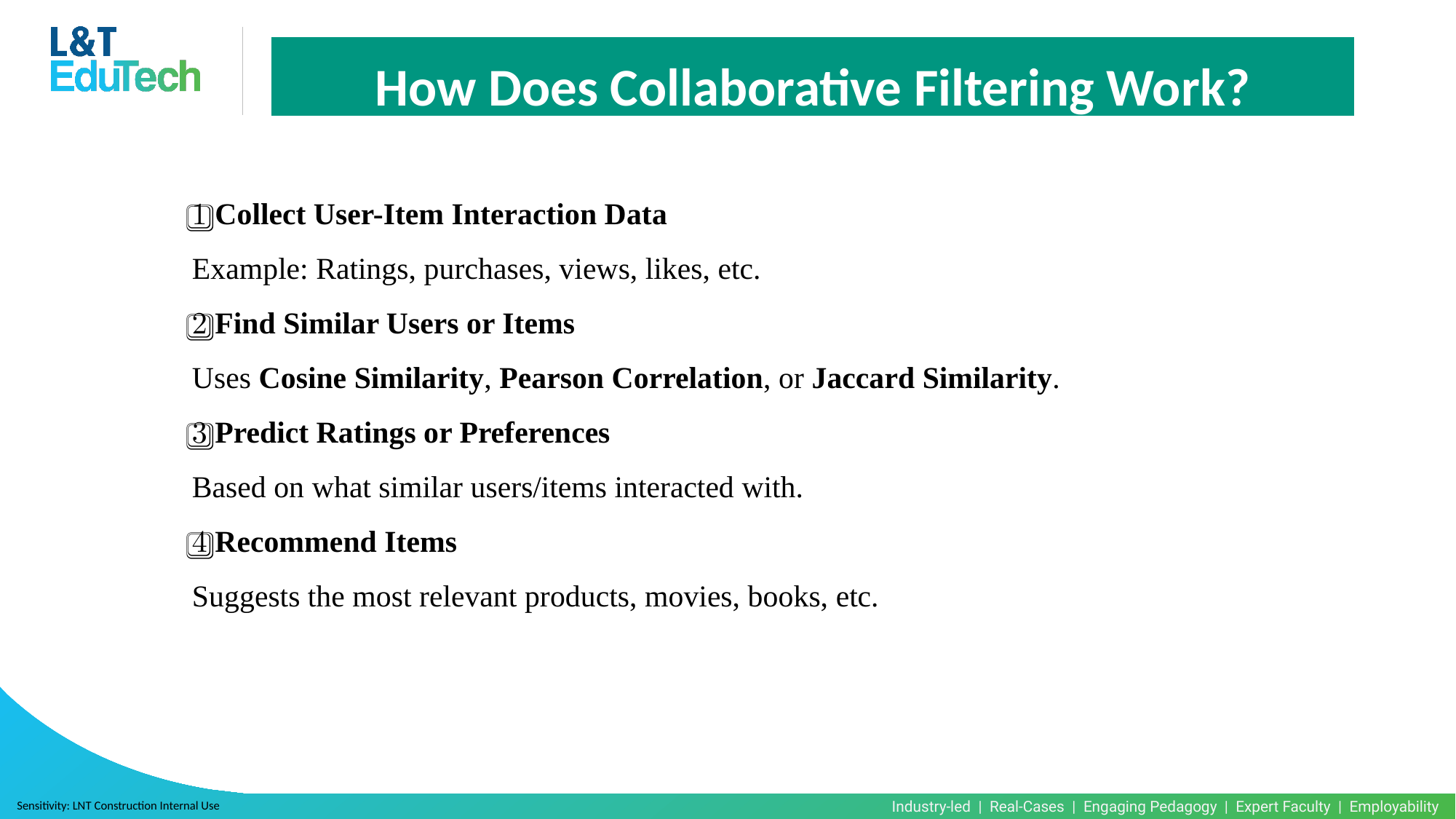

How Does Collaborative Filtering Work?
1️⃣ Collect User-Item Interaction Data
Example: Ratings, purchases, views, likes, etc.
2️⃣ Find Similar Users or Items
Uses Cosine Similarity, Pearson Correlation, or Jaccard Similarity.
3️⃣ Predict Ratings or Preferences
Based on what similar users/items interacted with.
4️⃣ Recommend Items
Suggests the most relevant products, movies, books, etc.